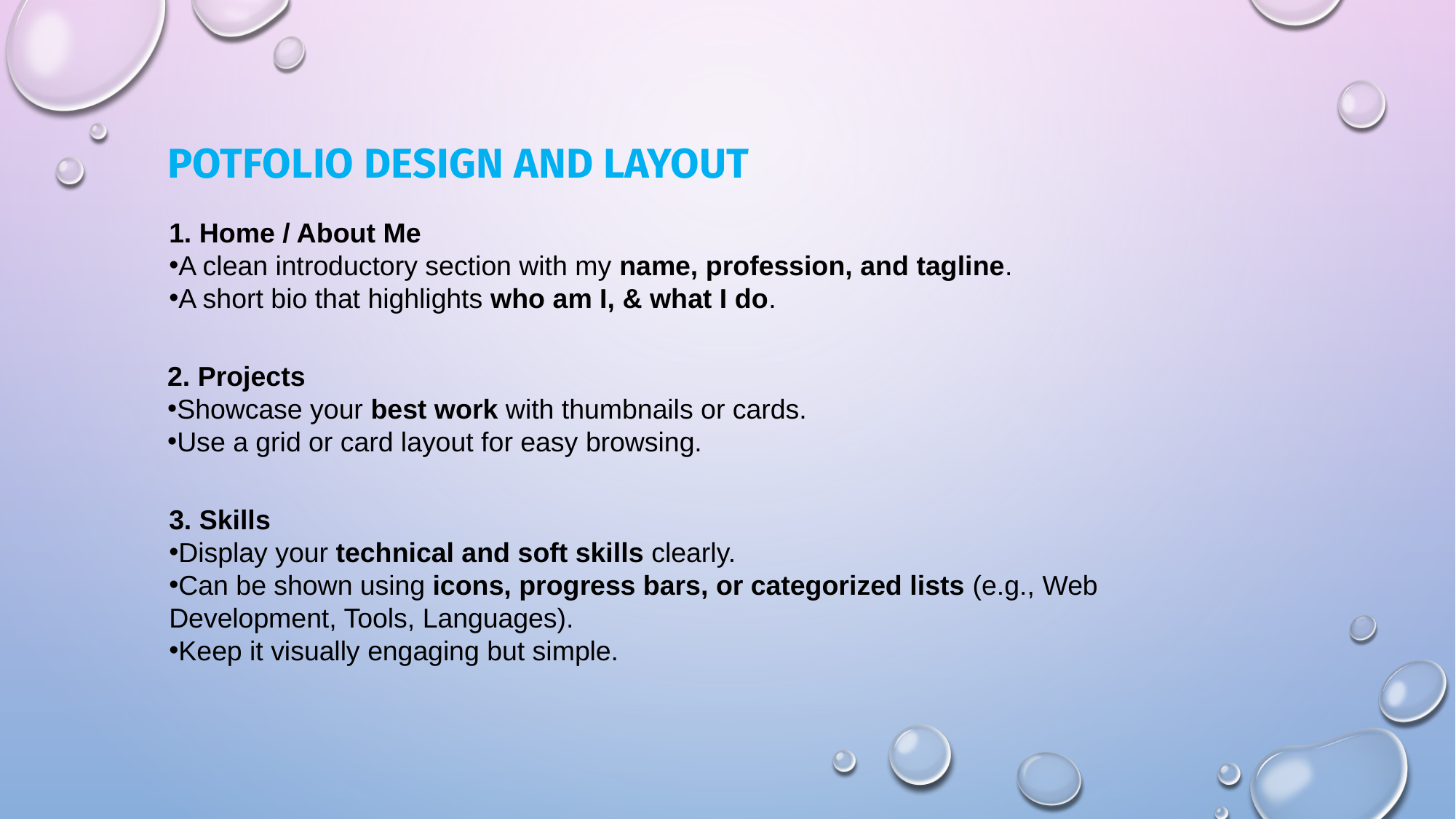

# POTFOLIO DESIGN AND LAYOUT
1. Home / About Me
A clean introductory section with my name, profession, and tagline.
A short bio that highlights who am I, & what I do.
2. Projects
Showcase your best work with thumbnails or cards.
Use a grid or card layout for easy browsing.
3. Skills
Display your technical and soft skills clearly.
Can be shown using icons, progress bars, or categorized lists (e.g., Web Development, Tools, Languages).
Keep it visually engaging but simple.